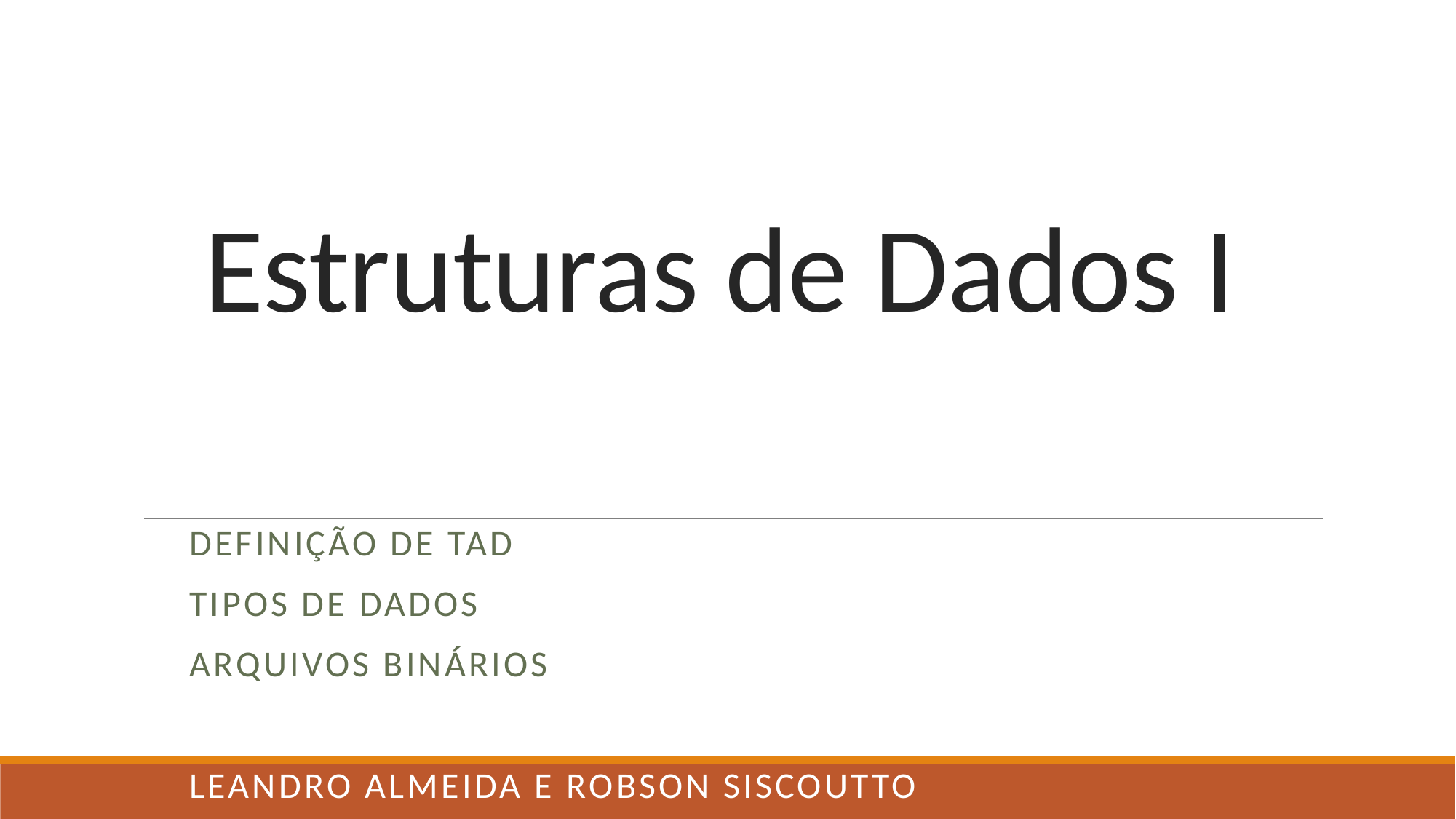

# Estruturas de Dados I
Definição de TAD
Tipos de Dados
Arquivos Binários

Leandro Almeida e Robson Siscoutto